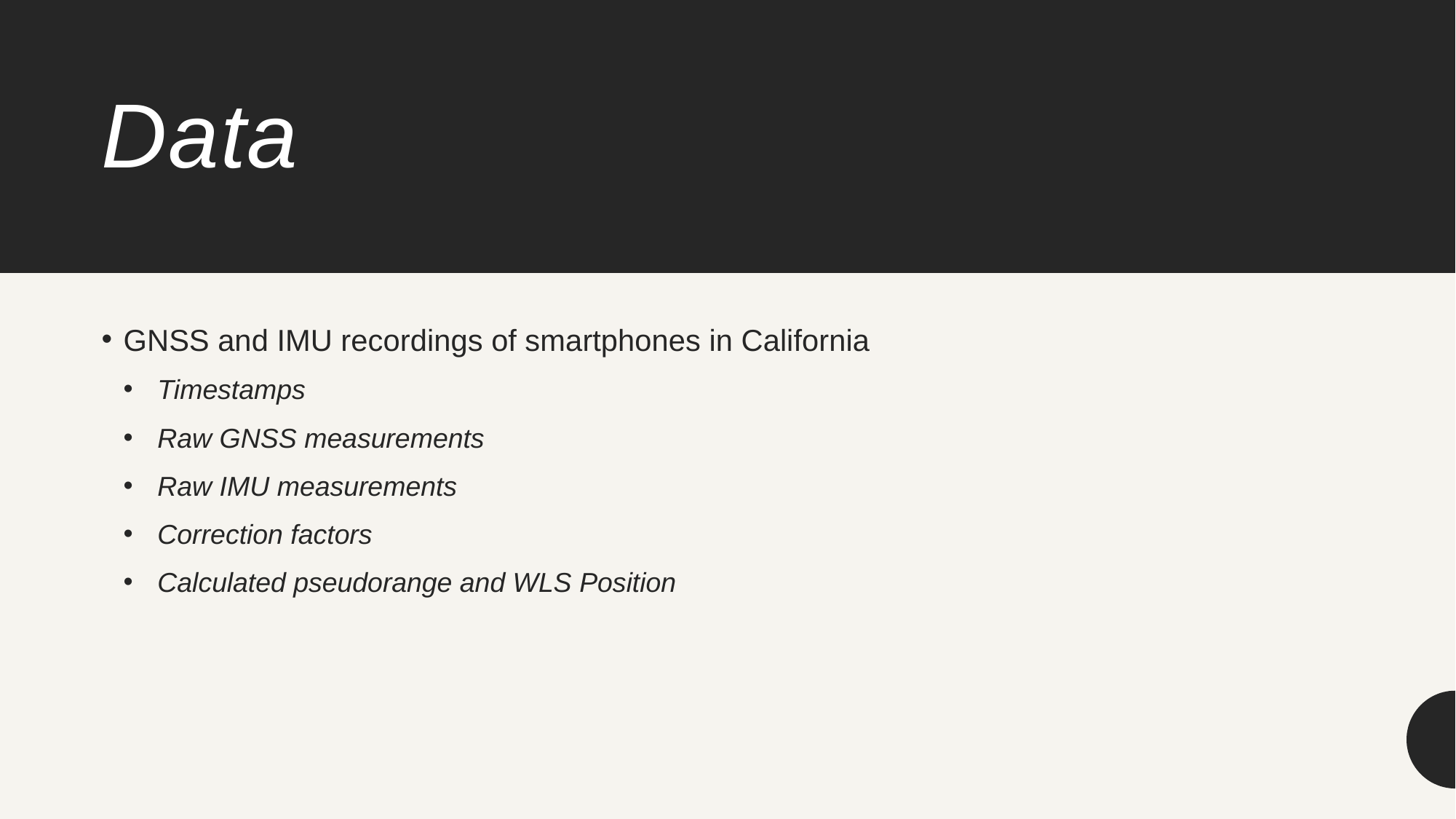

# Data
GNSS and IMU recordings of smartphones in California
Timestamps
Raw GNSS measurements
Raw IMU measurements
Correction factors
Calculated pseudorange and WLS Position